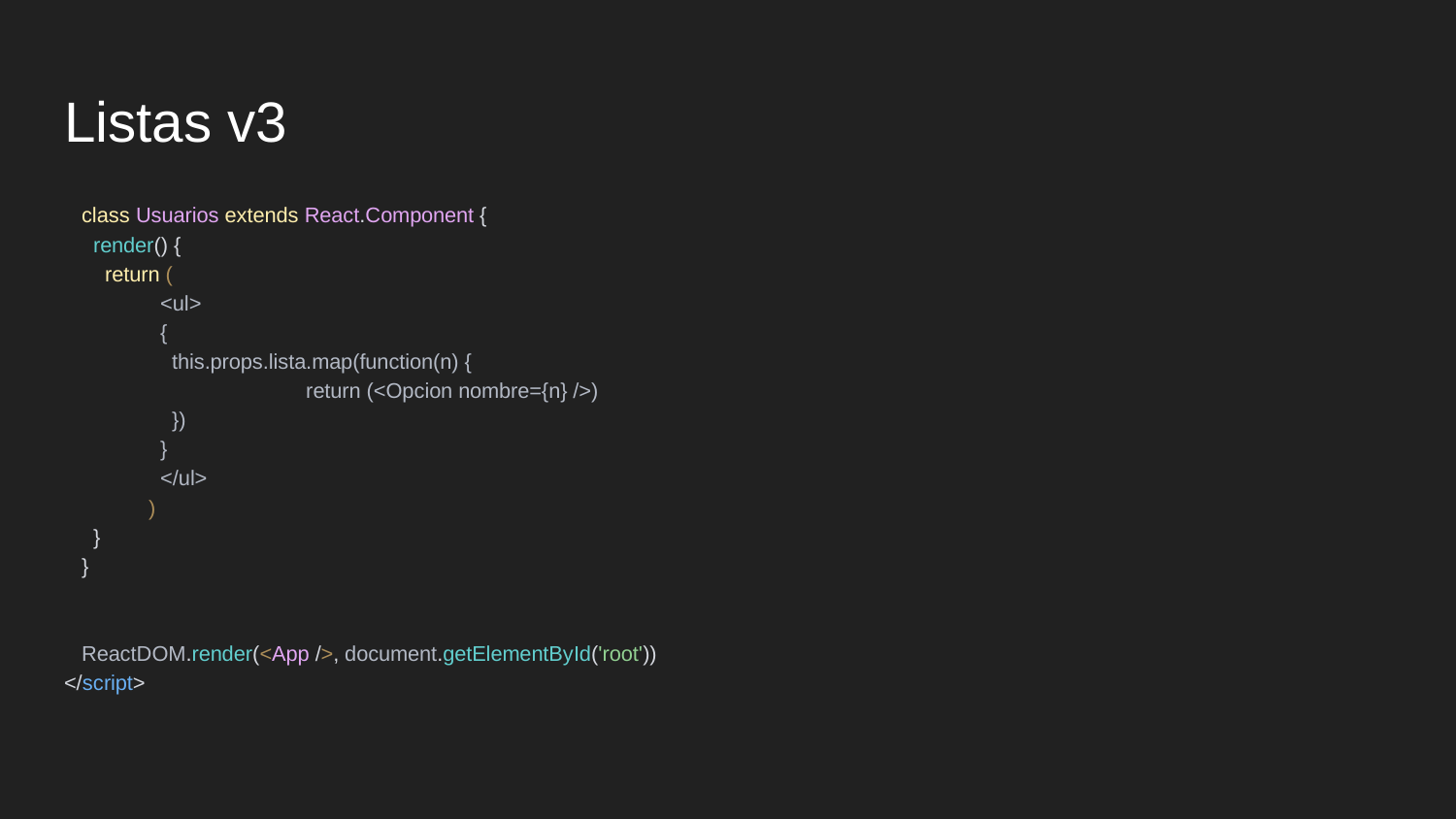

# Listas v3
   class Usuarios extends React.Component {
     render() {
       return (
    <ul>
    {
      this.props.lista.map(function(n) {
	    return (<Opcion nombre={n} />)
      })
    }
    </ul>
  )
     }
   }

   ReactDOM.render(<App />, document.getElementById('root'))
</script>